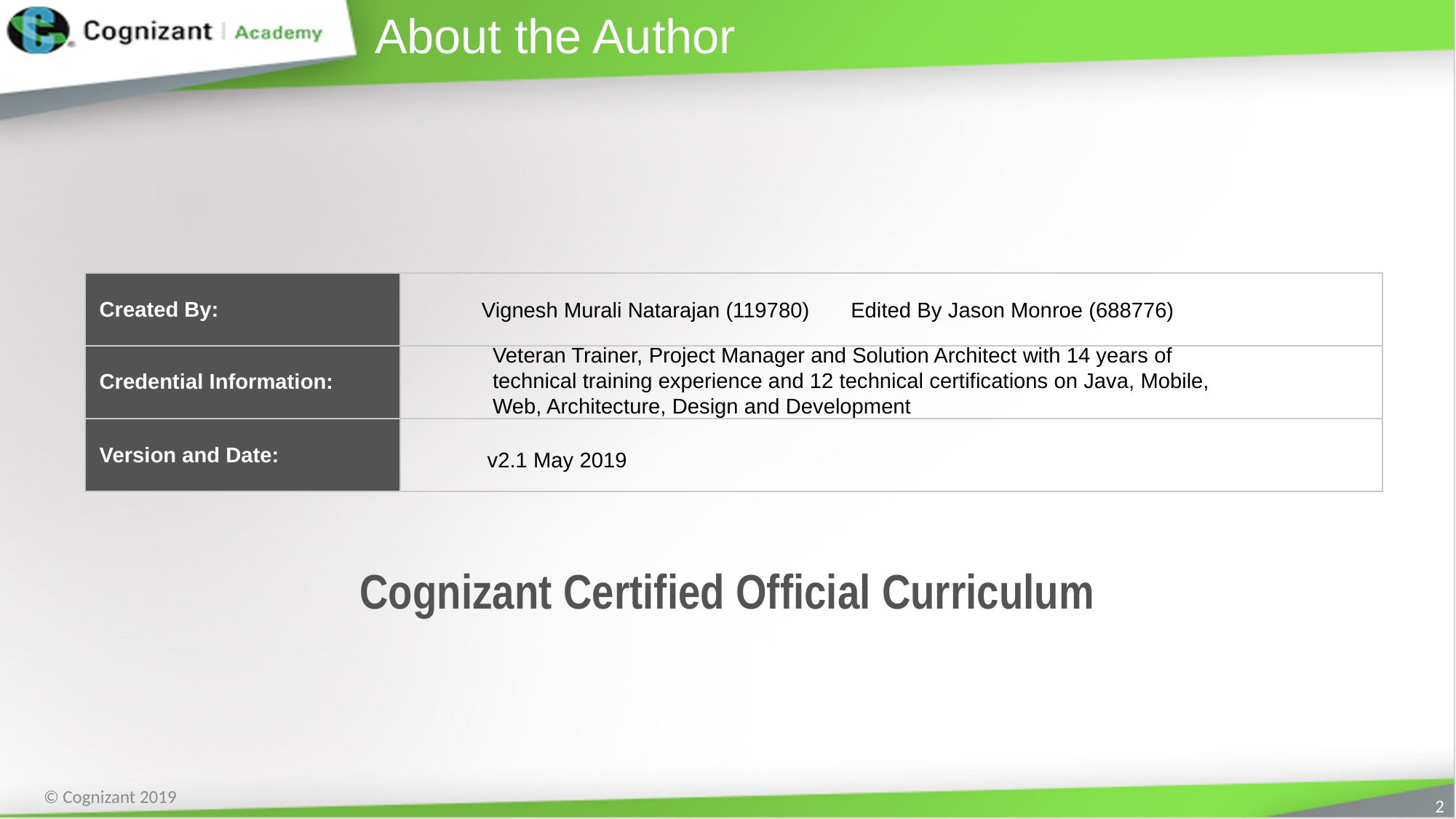

Vignesh Murali Natarajan (119780)
Edited By Jason Monroe (688776)
Veteran Trainer, Project Manager and Solution Architect with 14 years of technical training experience and 12 technical certifications on Java, Mobile, Web, Architecture, Design and Development
v2.1 May 2019
© Cognizant 2019